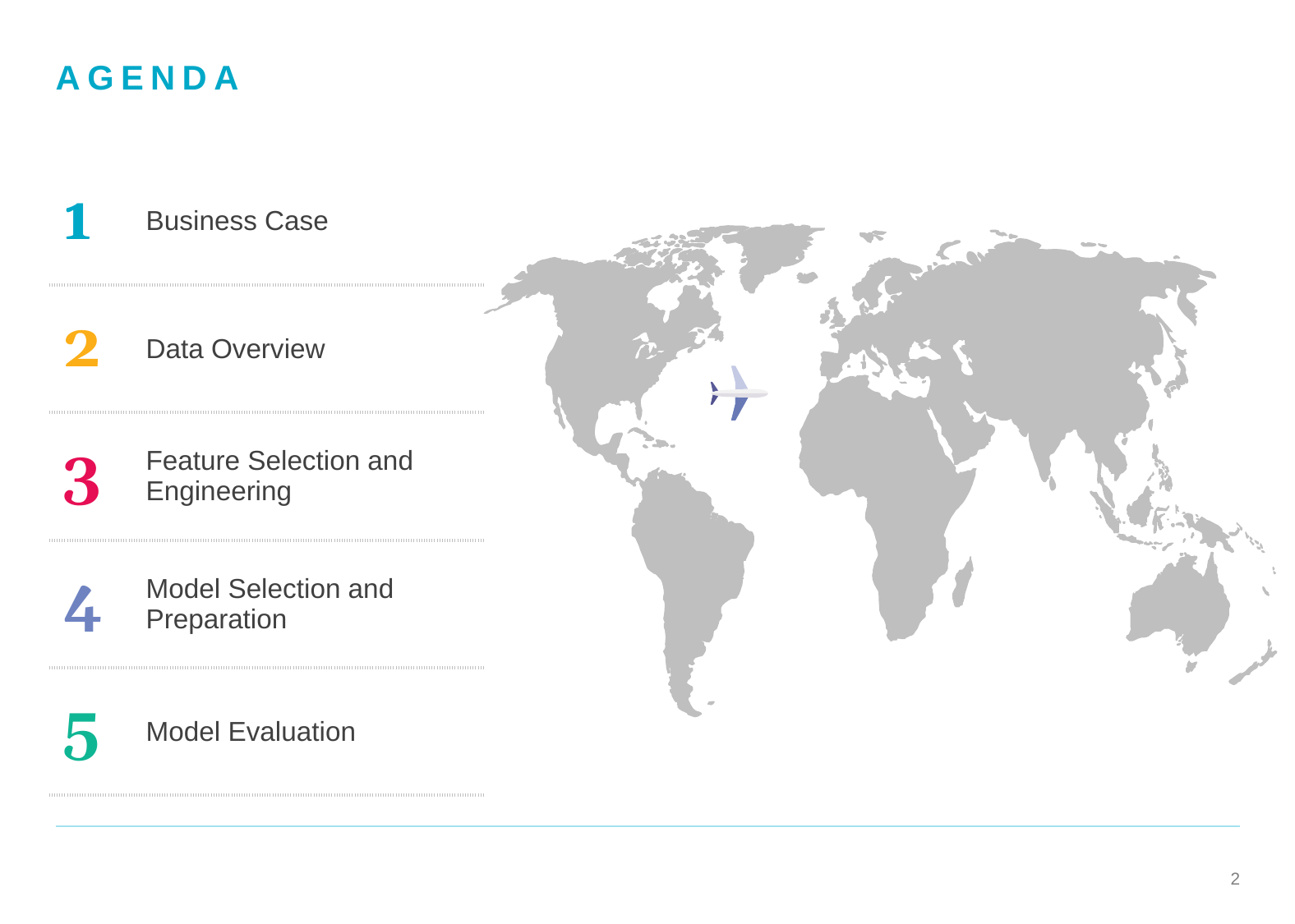

# Agenda
| 1 | Business Case |
| --- | --- |
| 2 | Data Overview |
| 3 | Feature Selection and Engineering |
| 4 | Model Selection and Preparation |
| 5 | Model Evaluation |